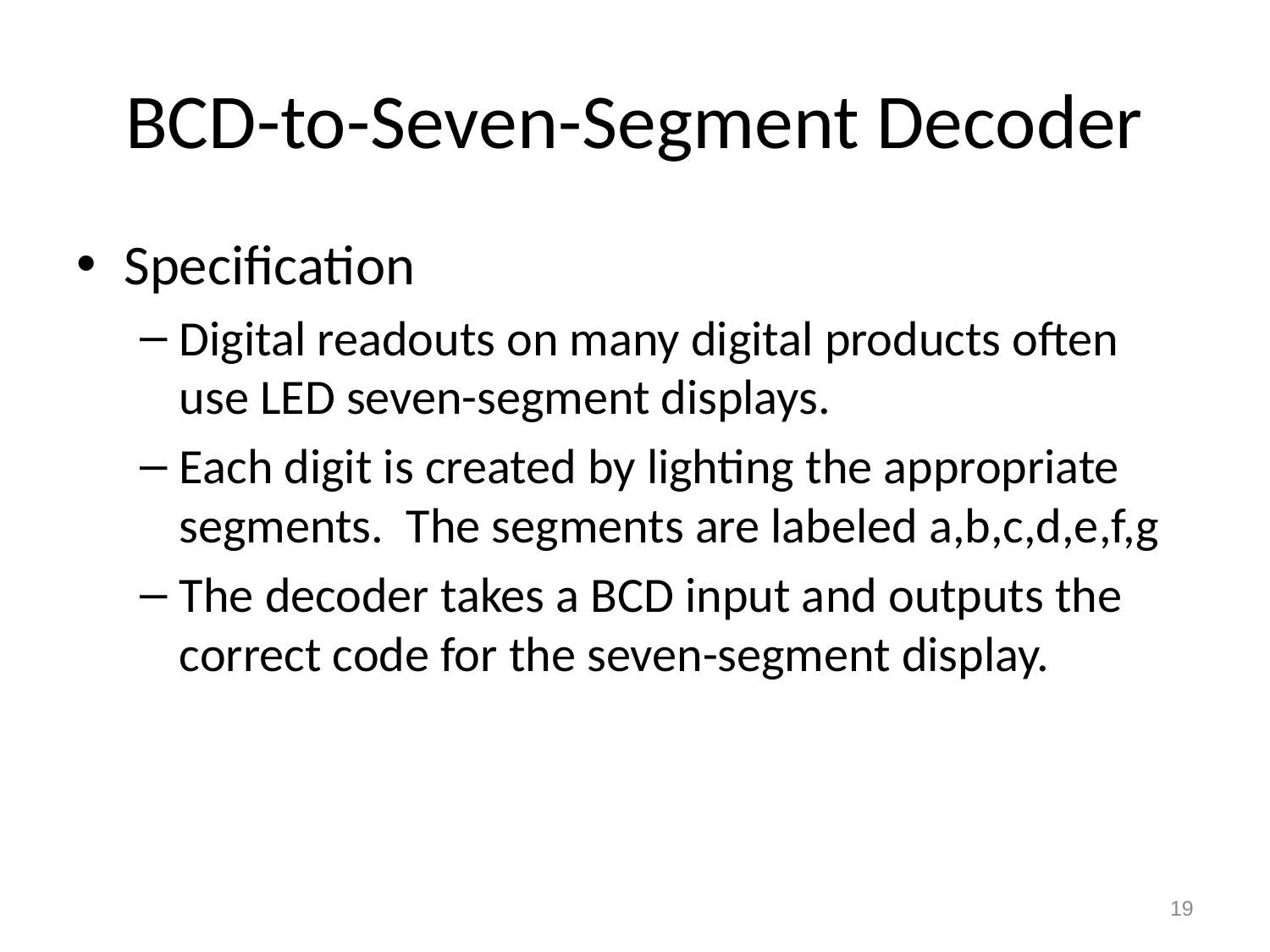

# BCD-to-Seven-Segment Decoder
Specification
Digital readouts on many digital products often use LED seven-segment displays.
Each digit is created by lighting the appropriate segments.  The segments are labeled a,b,c,d,e,f,g
The decoder takes a BCD input and outputs the correct code for the seven-segment display.
19